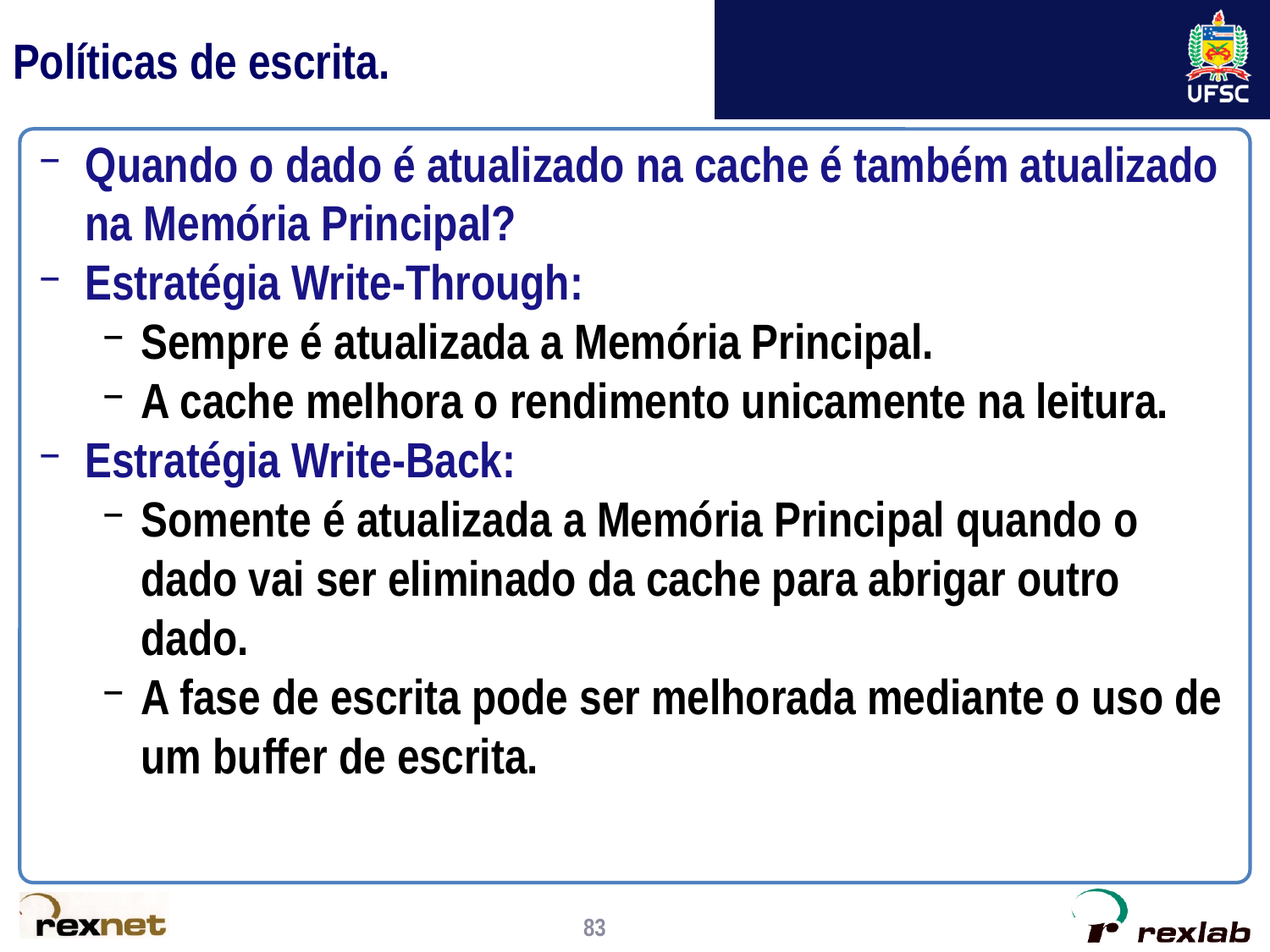

# Políticas de escrita.
Quando o dado é atualizado na cache é também atualizado na Memória Principal?
Estratégia Write-Through:
Sempre é atualizada a Memória Principal.
A cache melhora o rendimento unicamente na leitura.
Estratégia Write-Back:
Somente é atualizada a Memória Principal quando o dado vai ser eliminado da cache para abrigar outro dado.
A fase de escrita pode ser melhorada mediante o uso de um buffer de escrita.
83